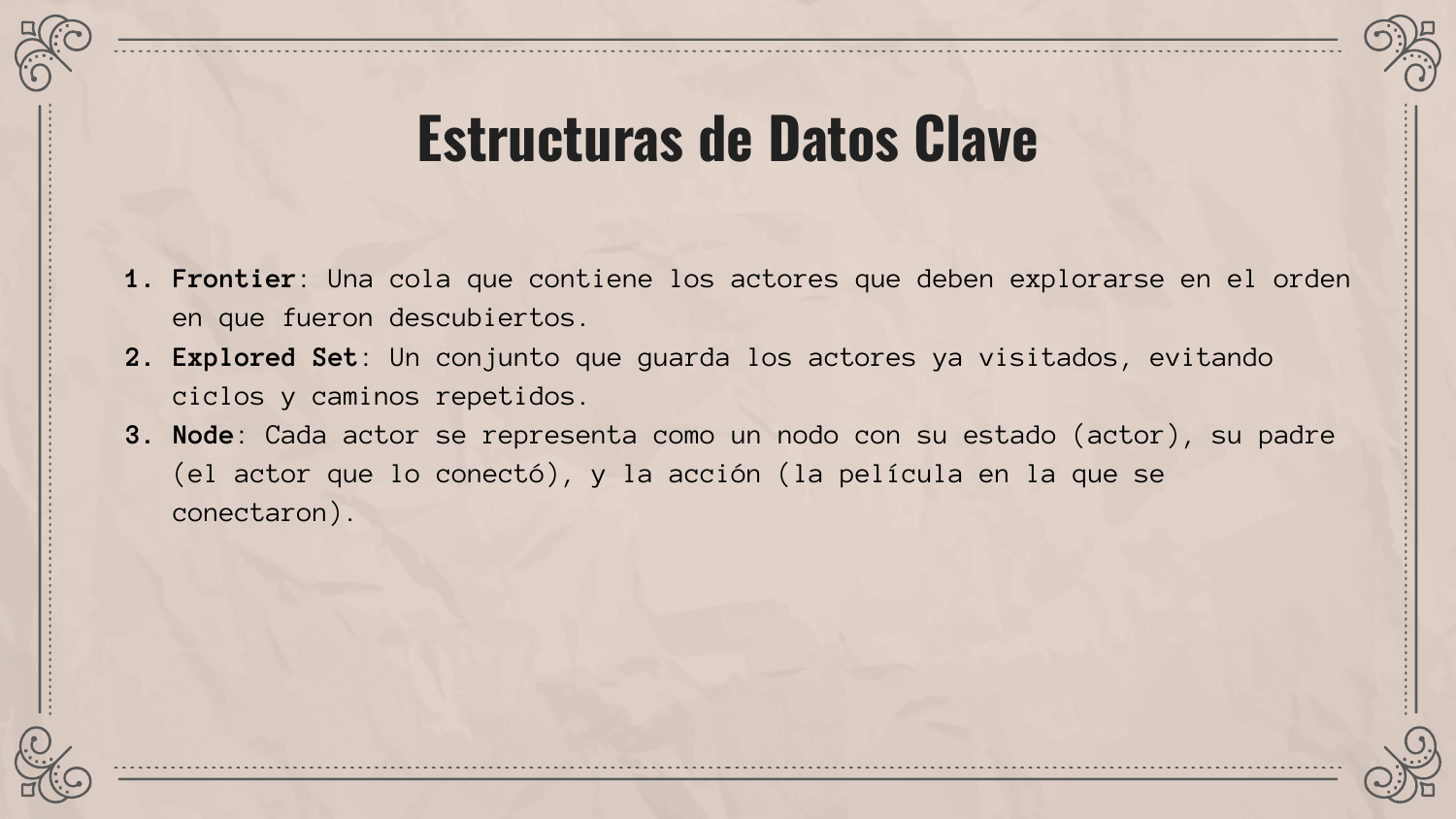

# Estructuras de Datos Clave

Frontier: Una cola que contiene los actores que deben explorarse en el orden en que fueron descubiertos.
Explored Set: Un conjunto que guarda los actores ya visitados, evitando ciclos y caminos repetidos.
Node: Cada actor se representa como un nodo con su estado (actor), su padre (el actor que lo conectó), y la acción (la película en la que se conectaron).